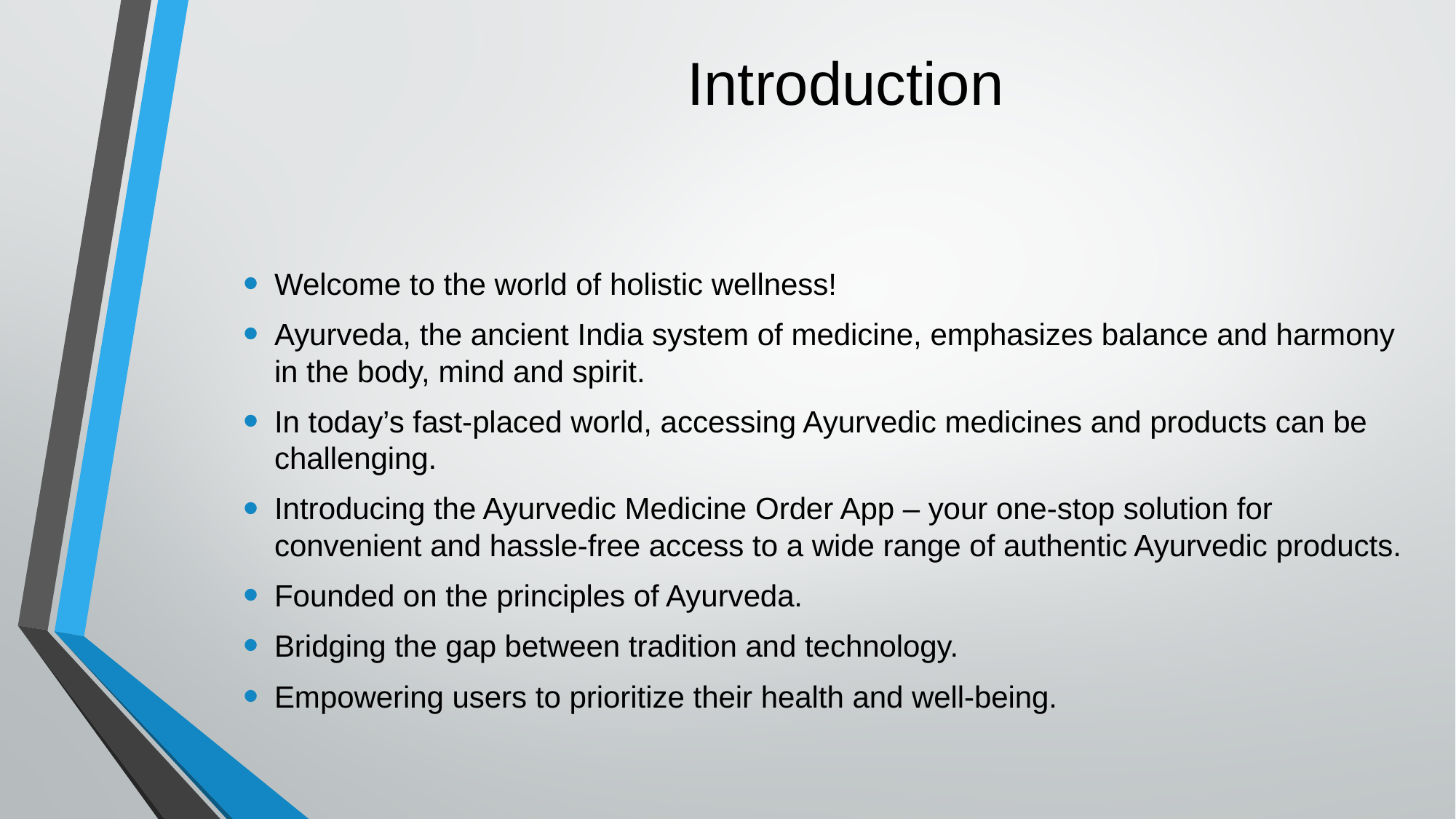

# Introduction
Welcome to the world of holistic wellness!
Ayurveda, the ancient India system of medicine, emphasizes balance and harmony in the body, mind and spirit.
In today’s fast-placed world, accessing Ayurvedic medicines and products can be challenging.
Introducing the Ayurvedic Medicine Order App – your one-stop solution for convenient and hassle-free access to a wide range of authentic Ayurvedic products.
Founded on the principles of Ayurveda.
Bridging the gap between tradition and technology.
Empowering users to prioritize their health and well-being.